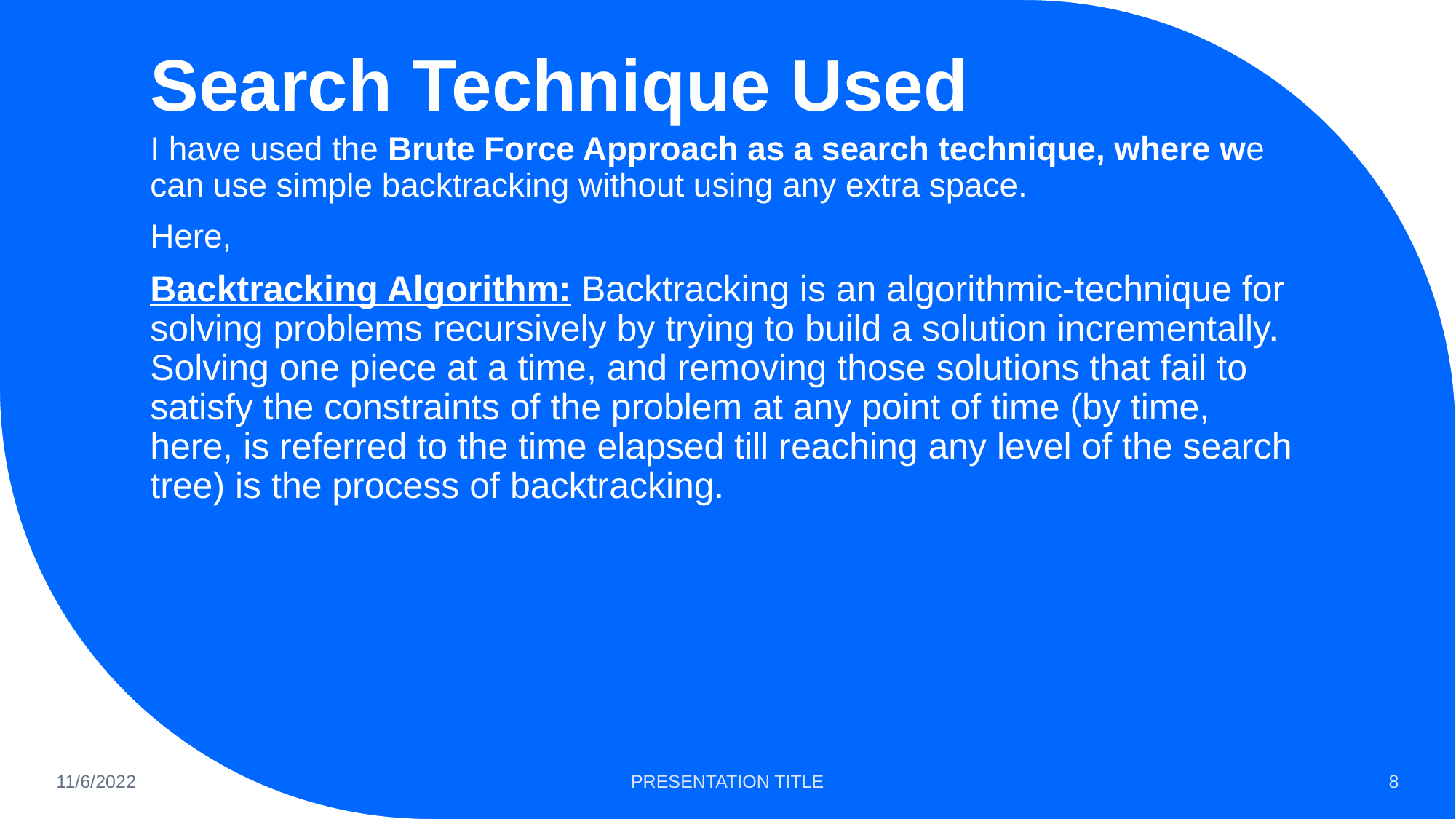

# Search Technique Used
I have used the Brute Force Approach as a search technique, where we can use simple backtracking without using any extra space.
Here,
Backtracking Algorithm: Backtracking is an algorithmic-technique for solving problems recursively by trying to build a solution incrementally. Solving one piece at a time, and removing those solutions that fail to satisfy the constraints of the problem at any point of time (by time, here, is referred to the time elapsed till reaching any level of the search tree) is the process of backtracking.

11/6/2022
PRESENTATION TITLE
8